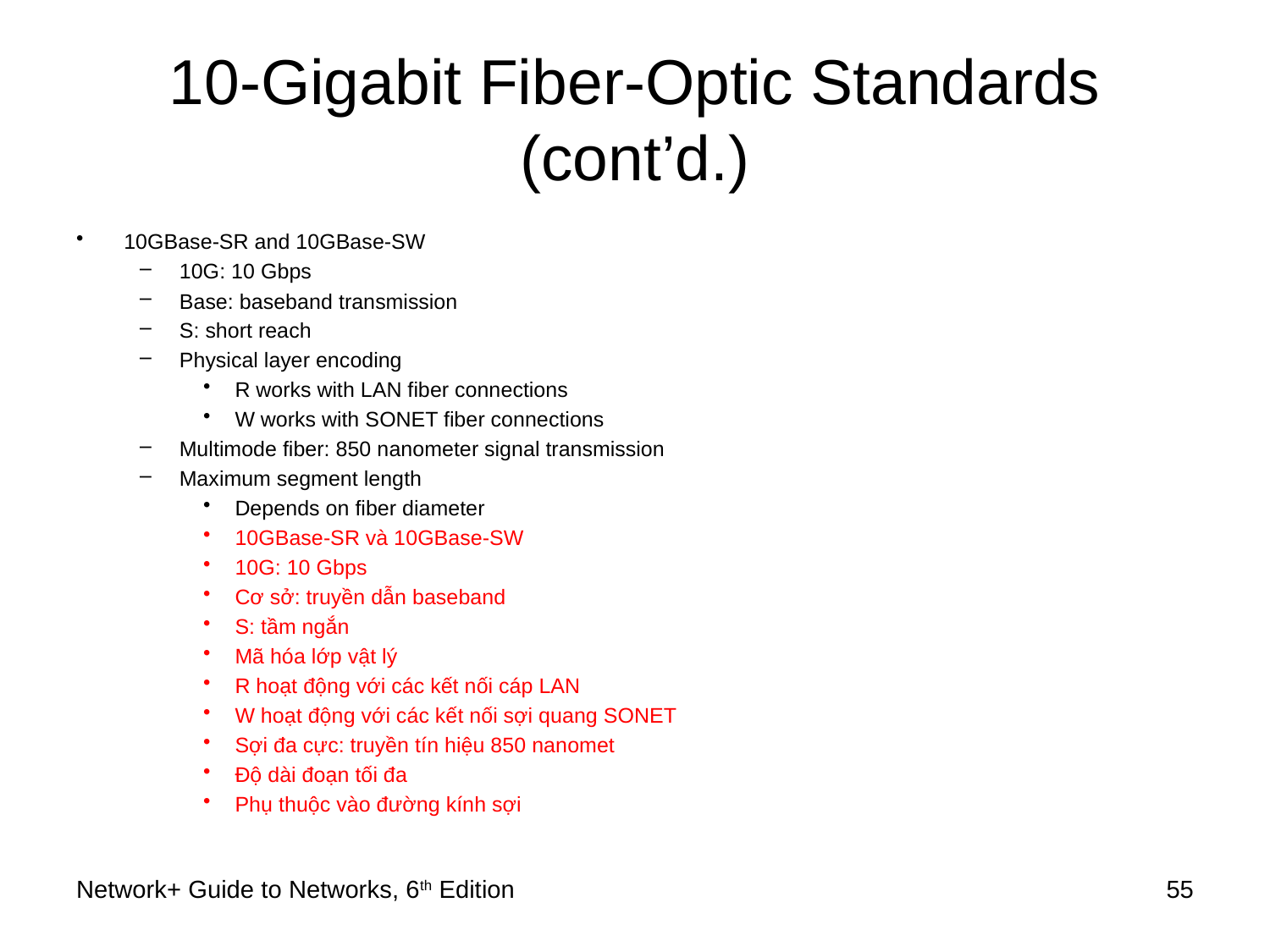

# 10-Gigabit Fiber-Optic Standards (cont’d.)
10GBase-SR and 10GBase-SW
10G: 10 Gbps
Base: baseband transmission
S: short reach
Physical layer encoding
R works with LAN fiber connections
W works with SONET fiber connections
Multimode fiber: 850 nanometer signal transmission
Maximum segment length
Depends on fiber diameter
10GBase-SR và 10GBase-SW
10G: 10 Gbps
Cơ sở: truyền dẫn baseband
S: tầm ngắn
Mã hóa lớp vật lý
R hoạt động với các kết nối cáp LAN
W hoạt động với các kết nối sợi quang SONET
Sợi đa cực: truyền tín hiệu 850 nanomet
Độ dài đoạn tối đa
Phụ thuộc vào đường kính sợi

Network+ Guide to Networks, 6th Edition
55